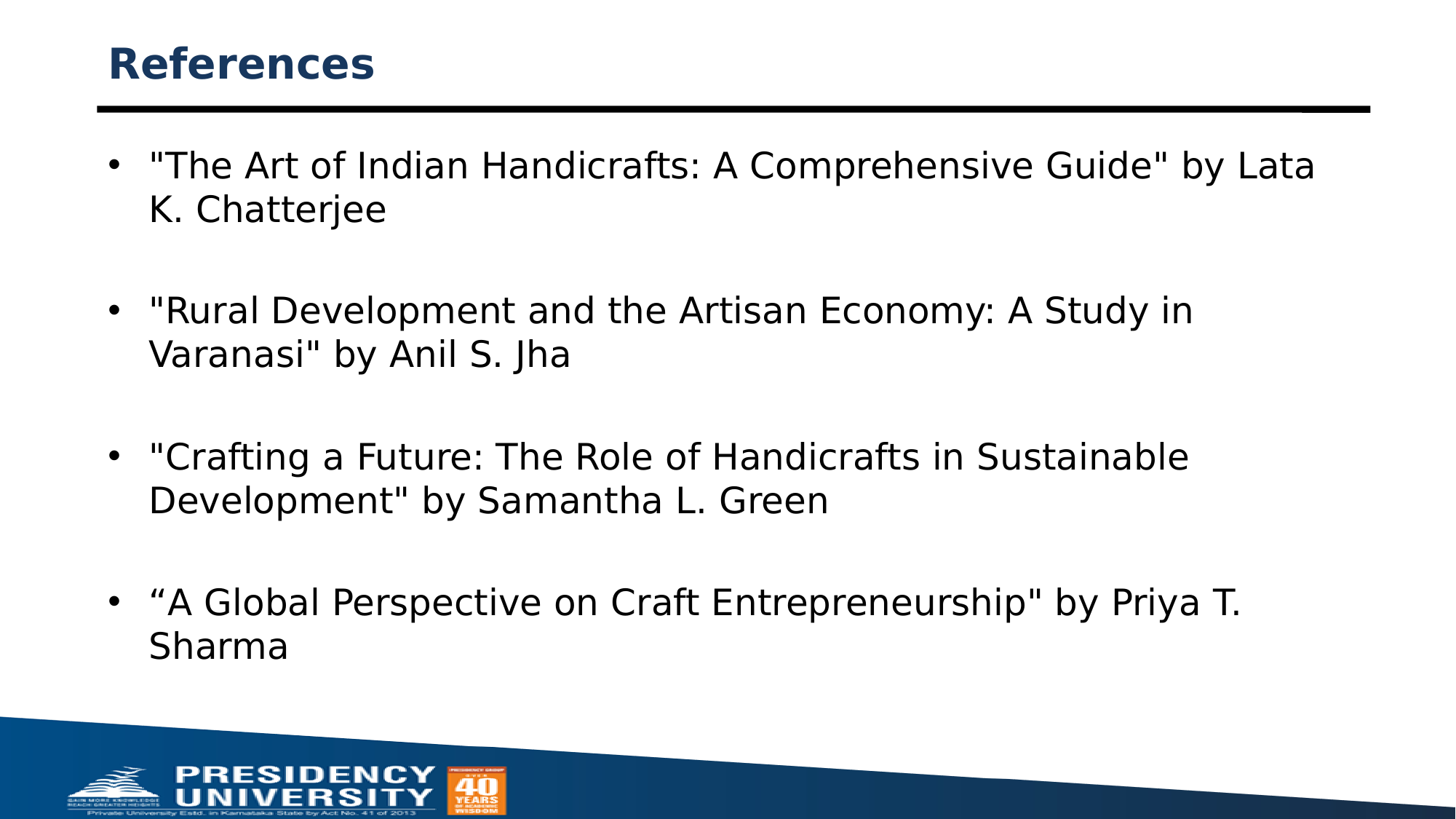

# References
"The Art of Indian Handicrafts: A Comprehensive Guide" by Lata K. Chatterjee

"Rural Development and the Artisan Economy: A Study in Varanasi" by Anil S. Jha

"Crafting a Future: The Role of Handicrafts in Sustainable Development" by Samantha L. Green

“A Global Perspective on Craft Entrepreneurship" by Priya T. Sharma